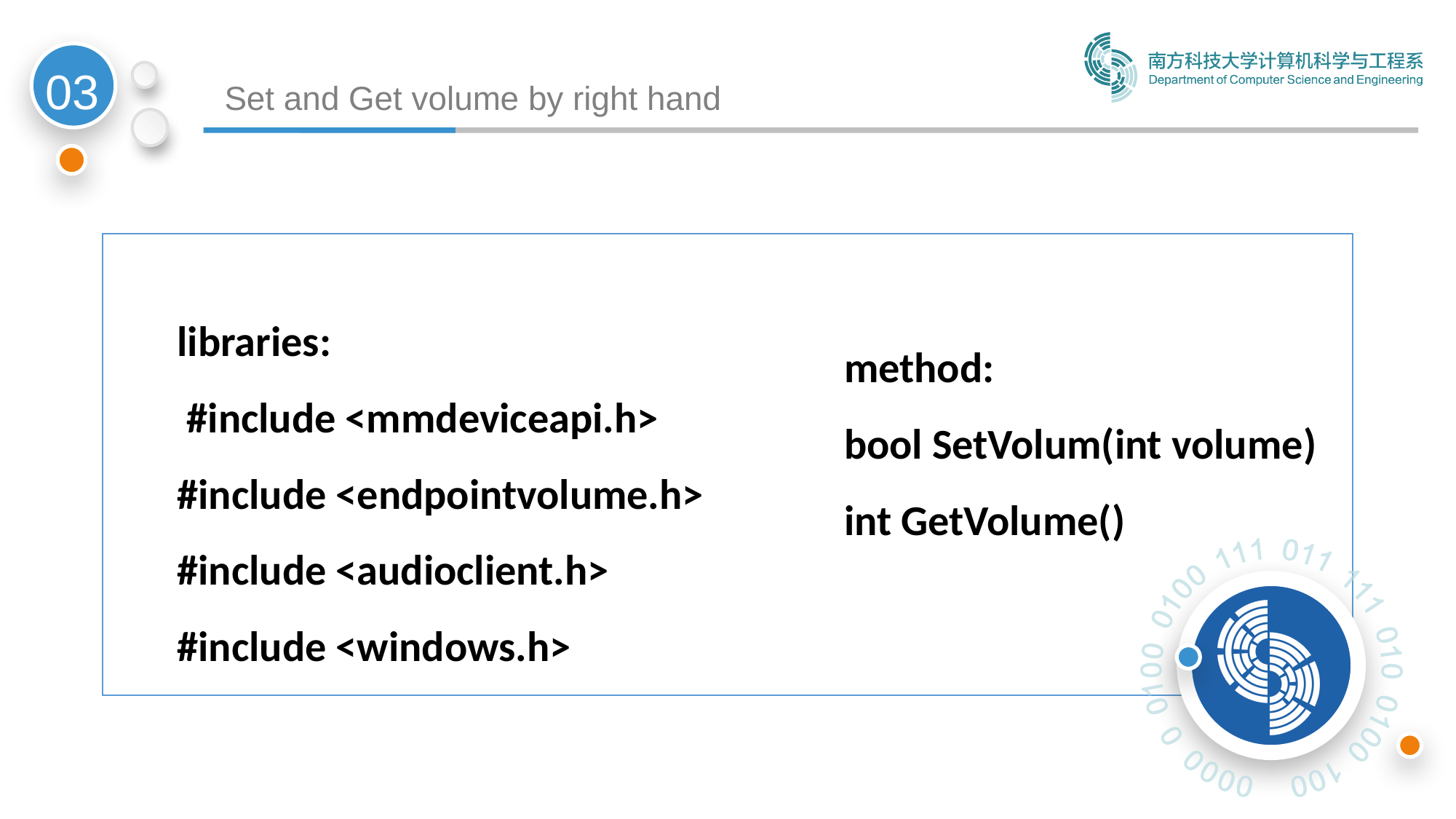

03
Set and Get volume by right hand
libraries:
 #include <mmdeviceapi.h>
#include <endpointvolume.h>
#include <audioclient.h>
#include <windows.h>
method:
bool SetVolum(int volume)
int GetVolume()